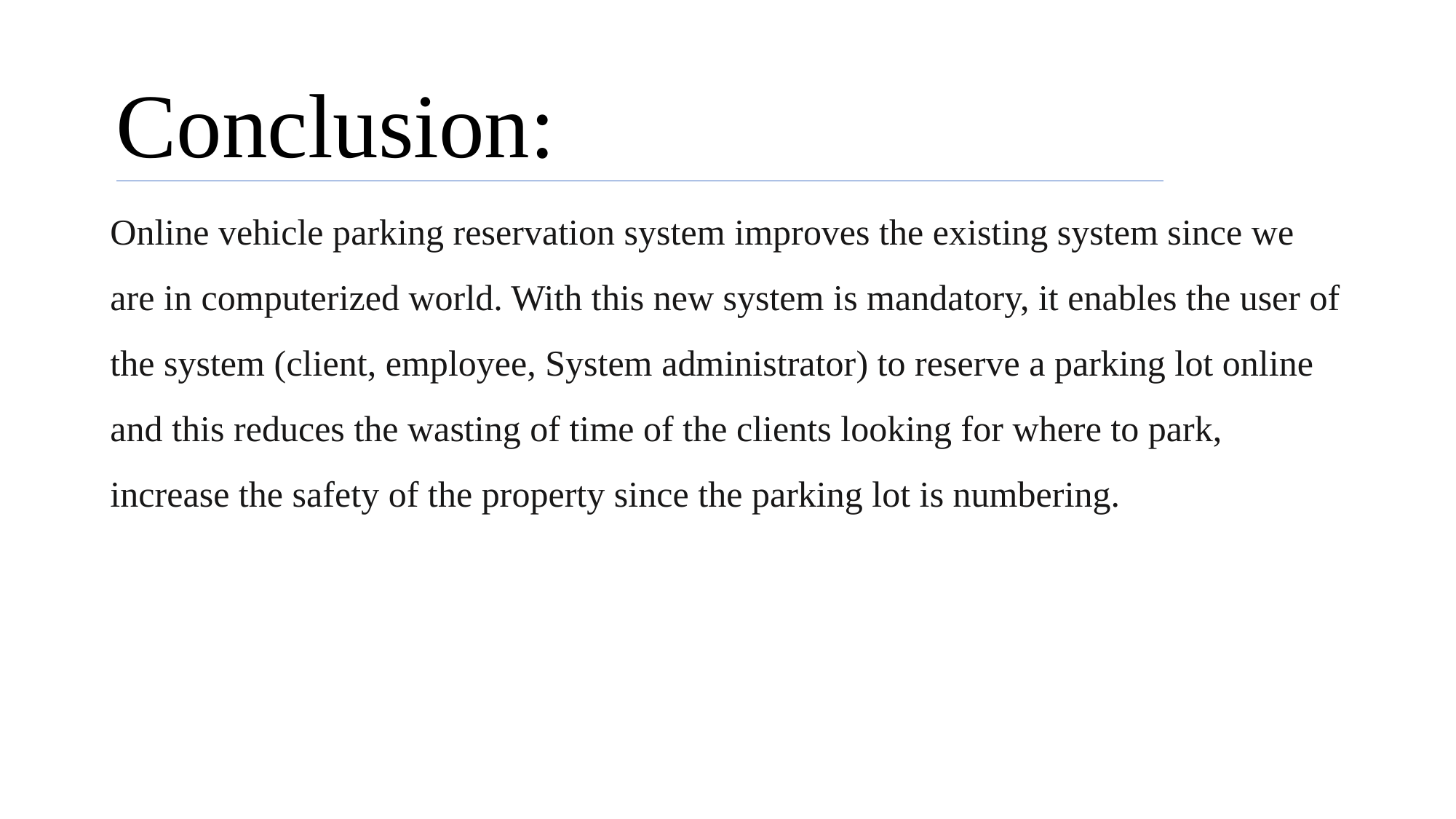

# Conclusion:
Online vehicle parking reservation system improves the existing system since we are in computerized world. With this new system is mandatory, it enables the user of the system (client, employee, System administrator) to reserve a parking lot online and this reduces the wasting of time of the clients looking for where to park, increase the safety of the property since the parking lot is numbering.